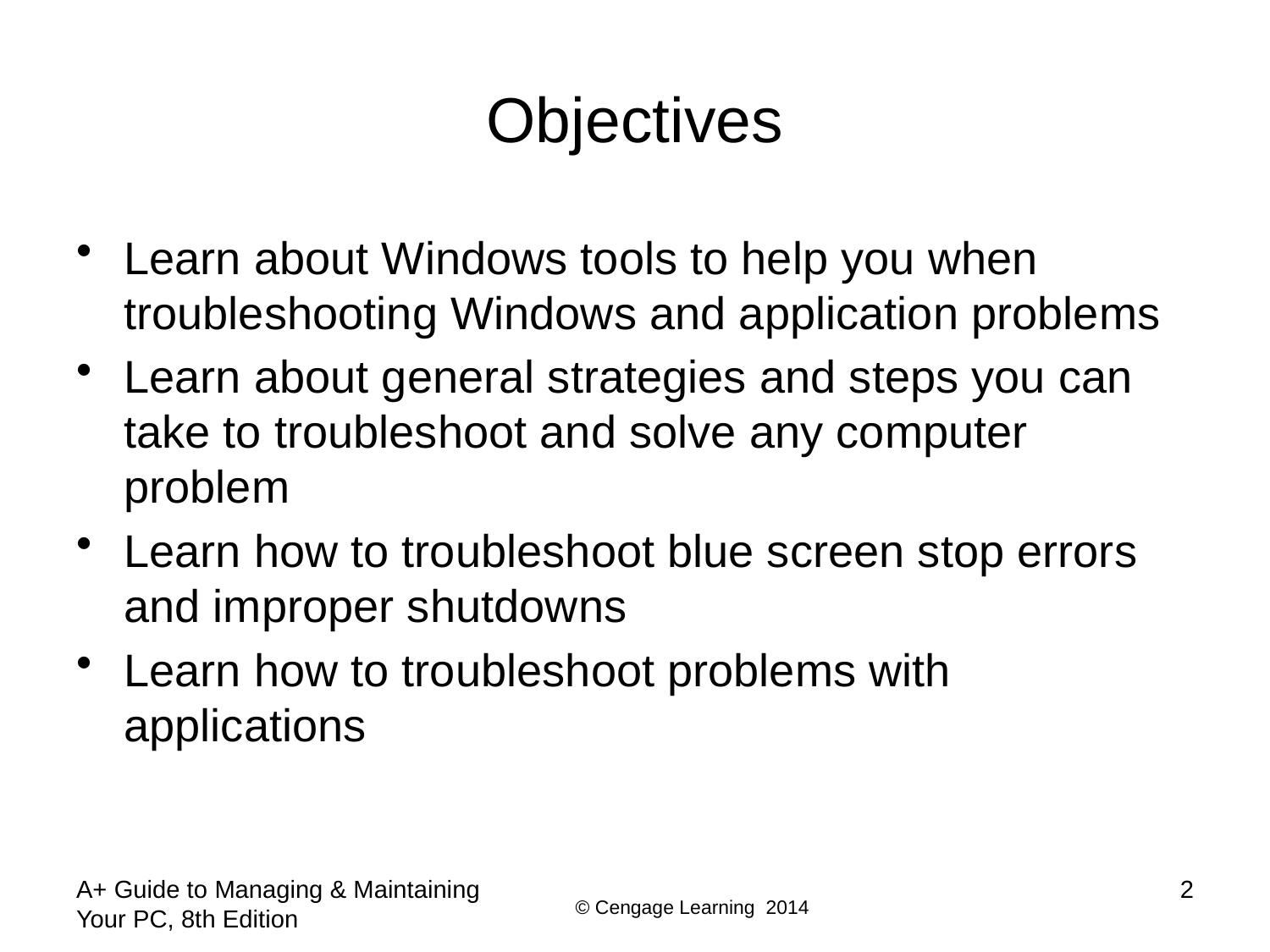

# Objectives
Learn about Windows tools to help you when troubleshooting Windows and application problems
Learn about general strategies and steps you can take to troubleshoot and solve any computer problem
Learn how to troubleshoot blue screen stop errors and improper shutdowns
Learn how to troubleshoot problems with applications
A+ Guide to Managing & Maintaining Your PC, 8th Edition
2